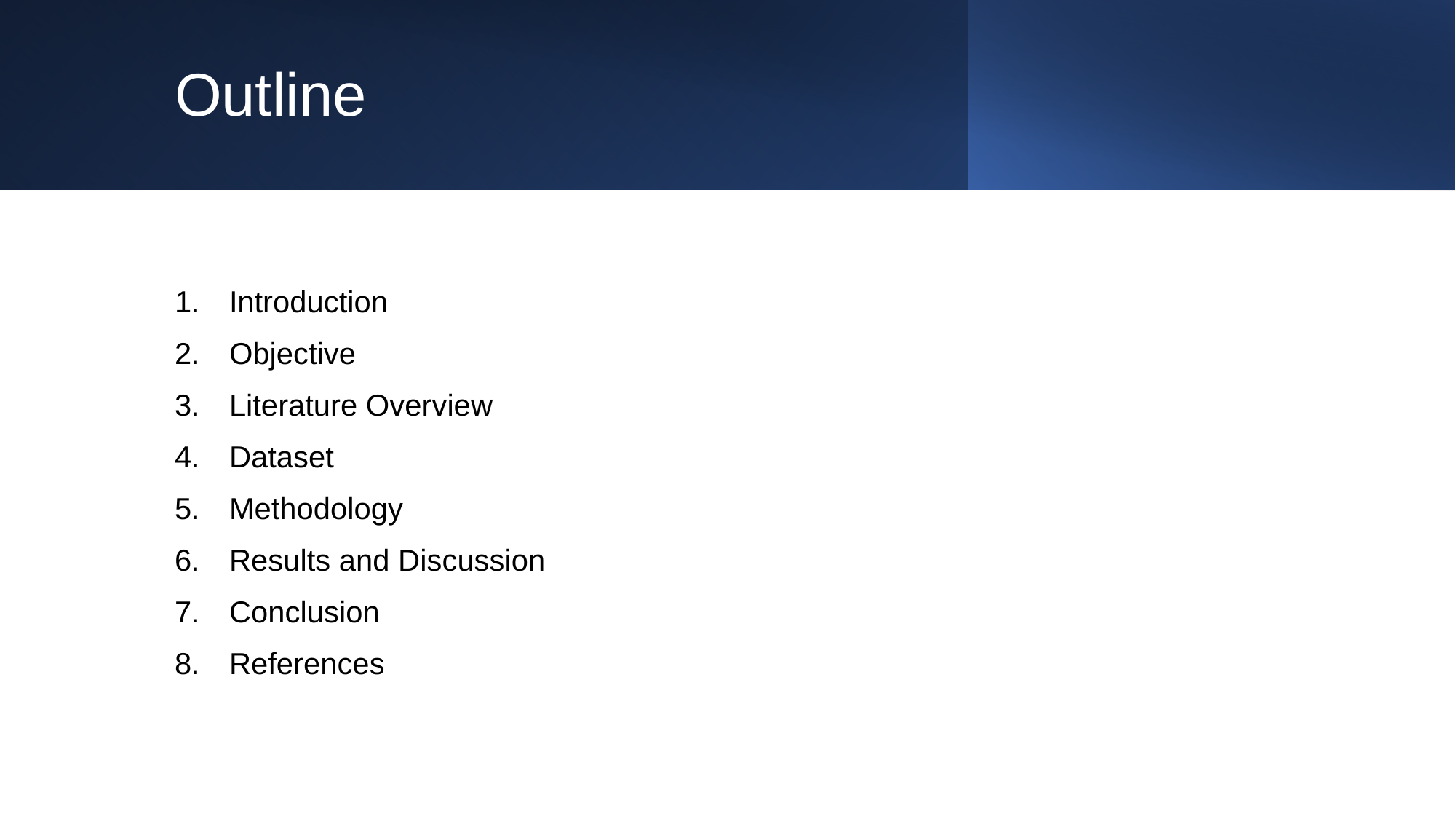

# Outline
Introduction
Objective
Literature Overview
Dataset
Methodology
Results and Discussion
Conclusion
References